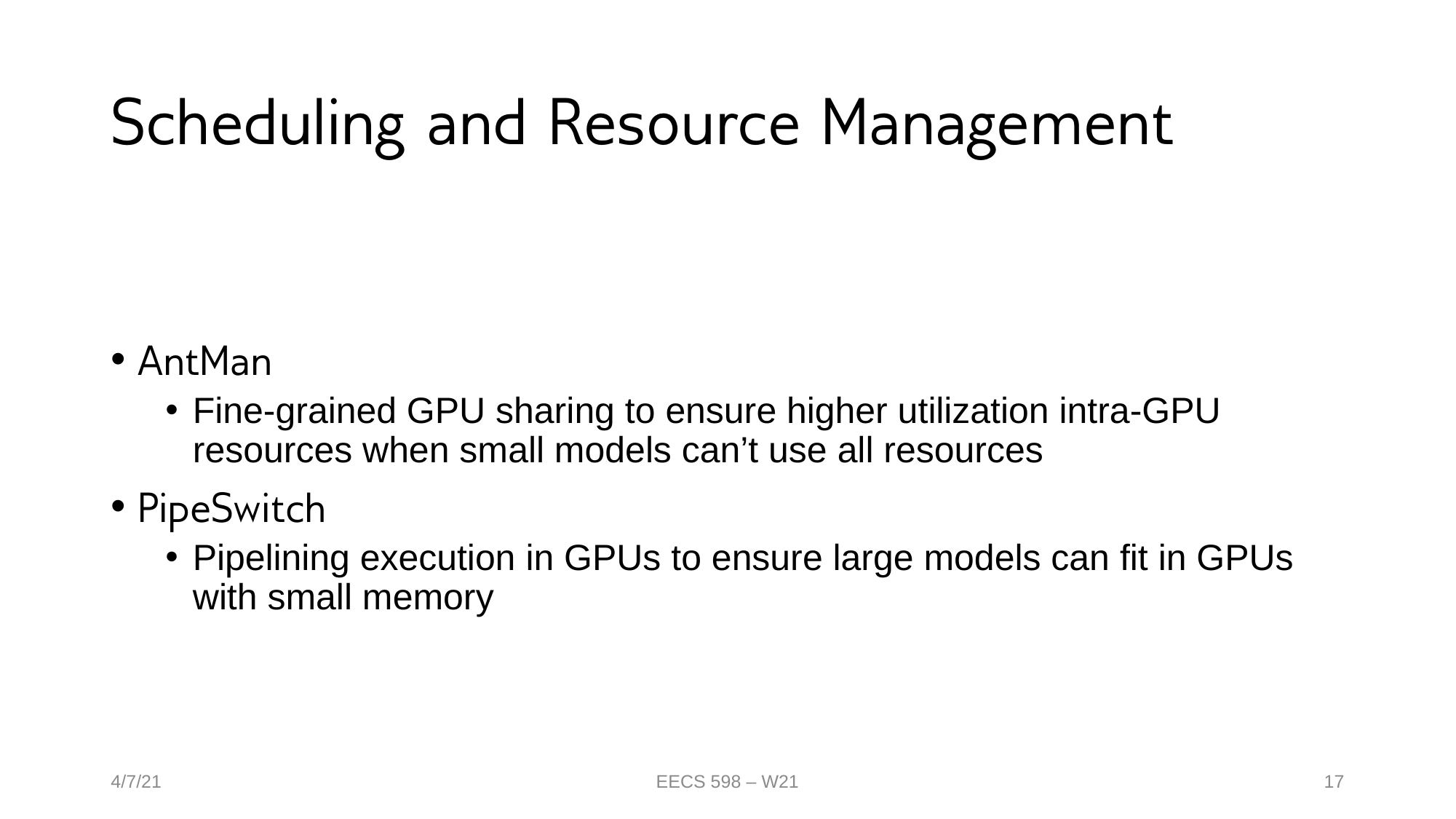

# Scheduling and Resource Management
AntMan
Fine-grained GPU sharing to ensure higher utilization intra-GPU resources when small models can’t use all resources
PipeSwitch
Pipelining execution in GPUs to ensure large models can fit in GPUs with small memory
4/7/21
EECS 598 – W21
17